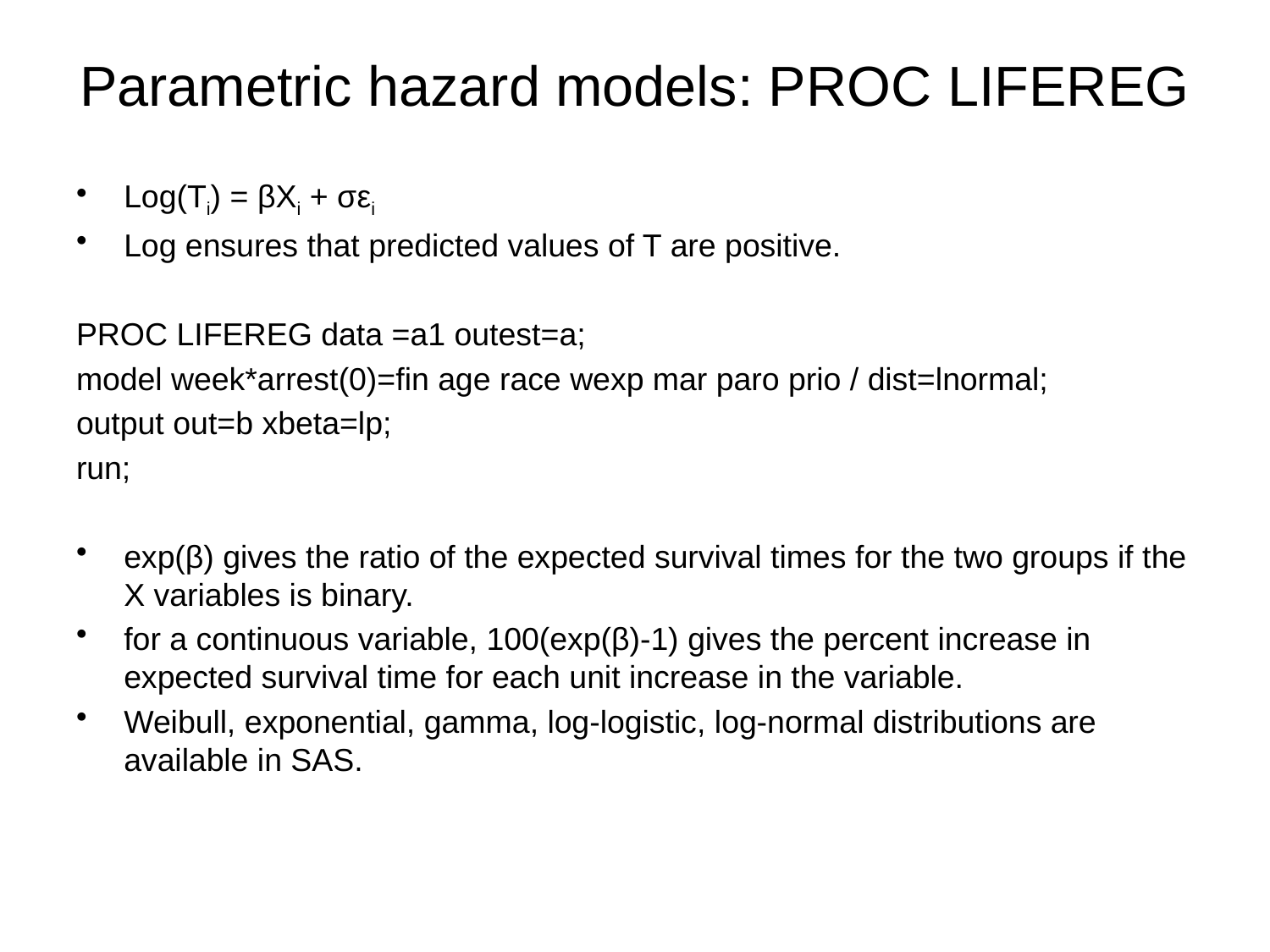

# Parametric hazard models: PROC LIFEREG
Log(Ti) = βXi + σεi
Log ensures that predicted values of T are positive.

PROC LIFEREG data =a1 outest=a;
model week*arrest(0)=fin age race wexp mar paro prio / dist=lnormal;
output out=b xbeta=lp;
run;

exp(β) gives the ratio of the expected survival times for the two groups if the X variables is binary.
for a continuous variable, 100(exp(β)-1) gives the percent increase in expected survival time for each unit increase in the variable.
Weibull, exponential, gamma, log-logistic, log-normal distributions are available in SAS.